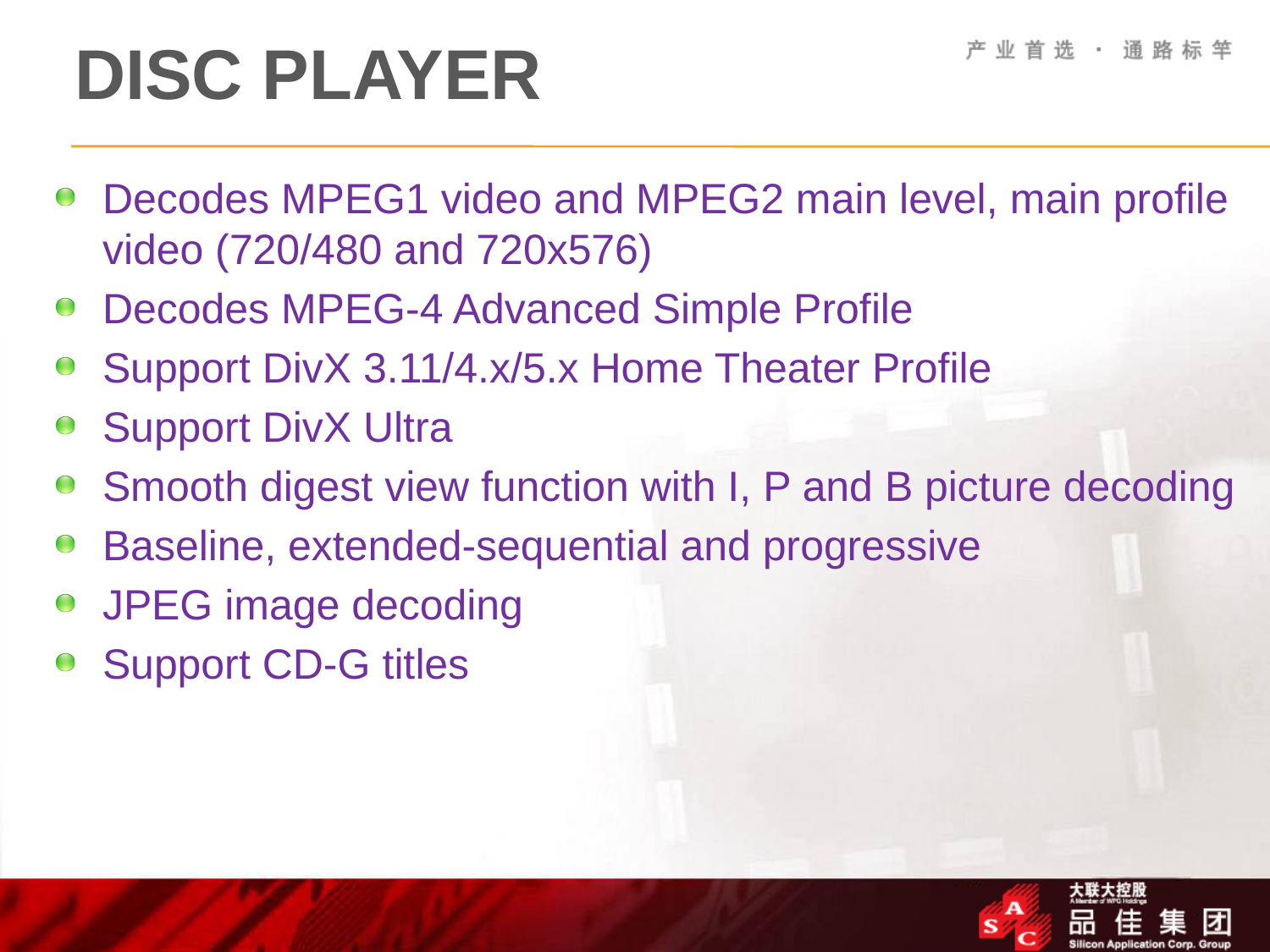

# Disc player
Decodes MPEG1 video and MPEG2 main level, main profile video (720/480 and 720x576)
Decodes MPEG-4 Advanced Simple Profile
Support DivX 3.11/4.x/5.x Home Theater Profile
Support DivX Ultra
Smooth digest view function with I, P and B picture decoding
Baseline, extended-sequential and progressive
JPEG image decoding
Support CD-G titles